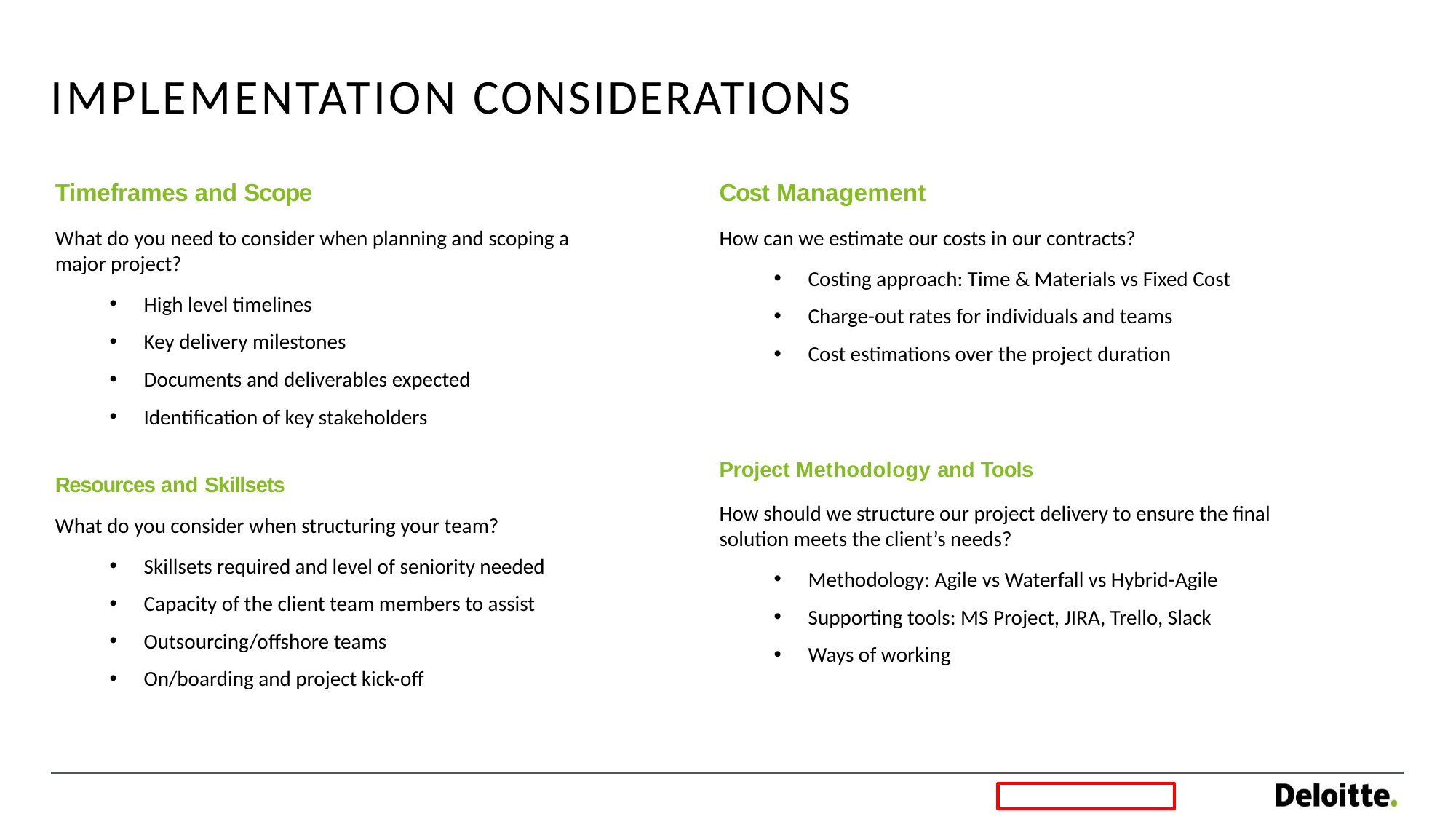

# IMPLEMENTATION CONSIDERATIONS
Timeframes and Scope
What do you need to consider when planning and scoping a
major project?
High level timelines
Key delivery milestones
Documents and deliverables expected
Identification of key stakeholders

Resources and Skillsets
What do you consider when structuring your team?
Skillsets required and level of seniority needed
Capacity of the client team members to assist
Outsourcing/offshore teams
On/boarding and project kick-off
Cost Management
How can we estimate our costs in our contracts?
Costing approach: Time & Materials vs Fixed Cost
Charge-out rates for individuals and teams
Cost estimations over the project duration
Project Methodology and Tools
How should we structure our project delivery to ensure the final
solution meets the client’s needs?
Methodology: Agile vs Waterfall vs Hybrid-Agile
Supporting tools: MS Project, JIRA, Trello, Slack
Ways of working